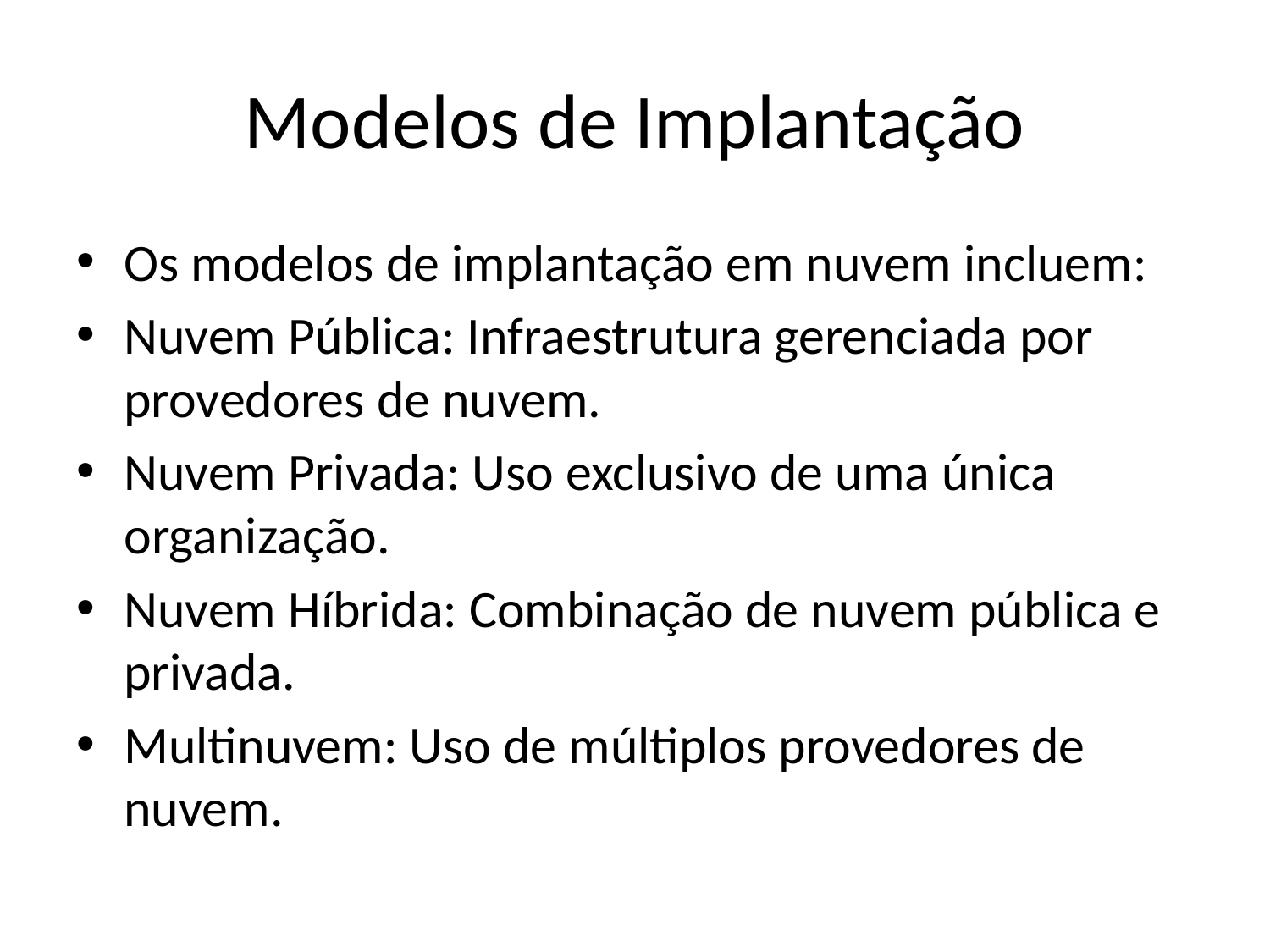

# Modelos de Implantação
Os modelos de implantação em nuvem incluem:
Nuvem Pública: Infraestrutura gerenciada por provedores de nuvem.
Nuvem Privada: Uso exclusivo de uma única organização.
Nuvem Híbrida: Combinação de nuvem pública e privada.
Multinuvem: Uso de múltiplos provedores de nuvem.